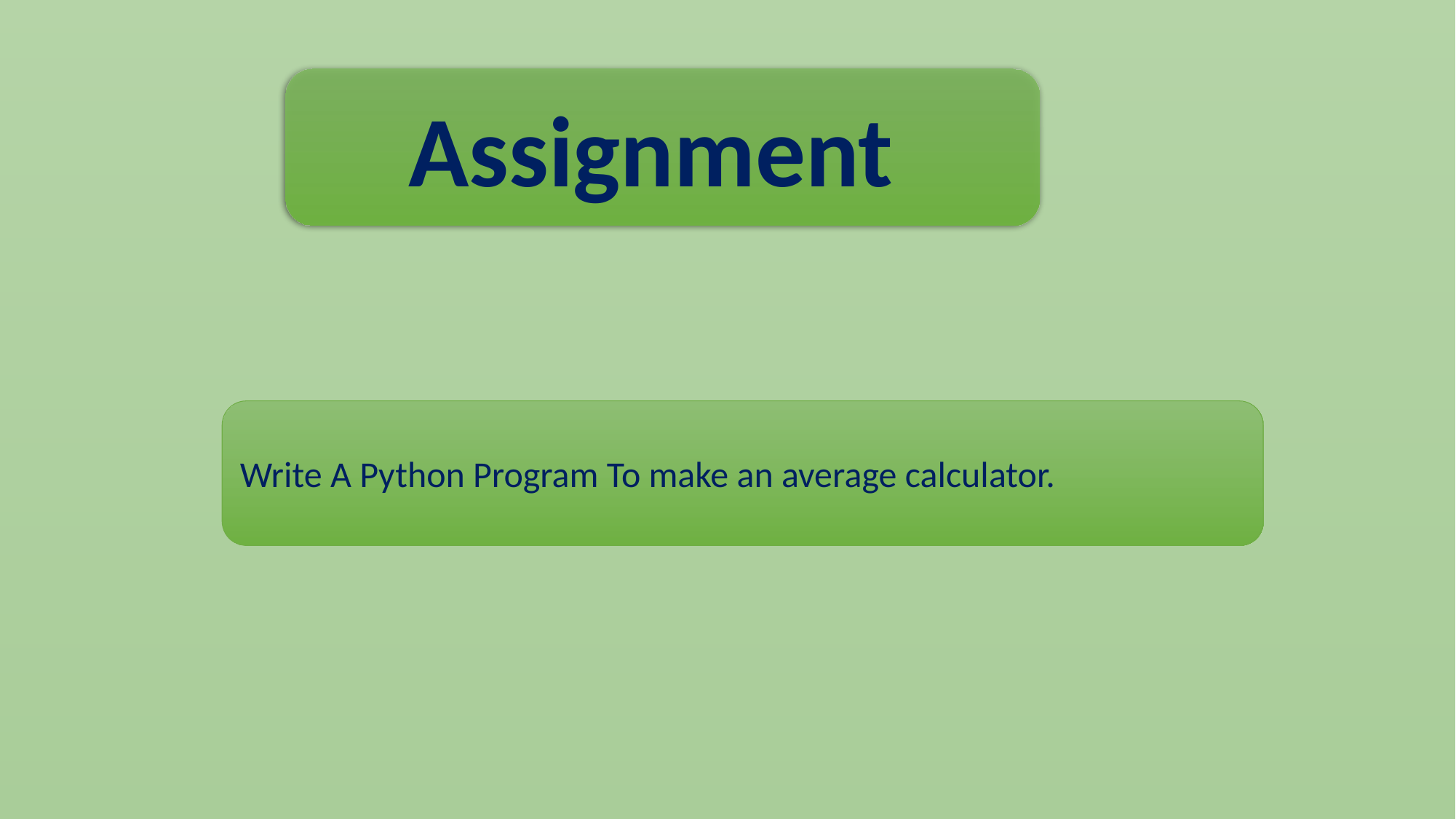

Assignment
Write A Python Program To make an average calculator.